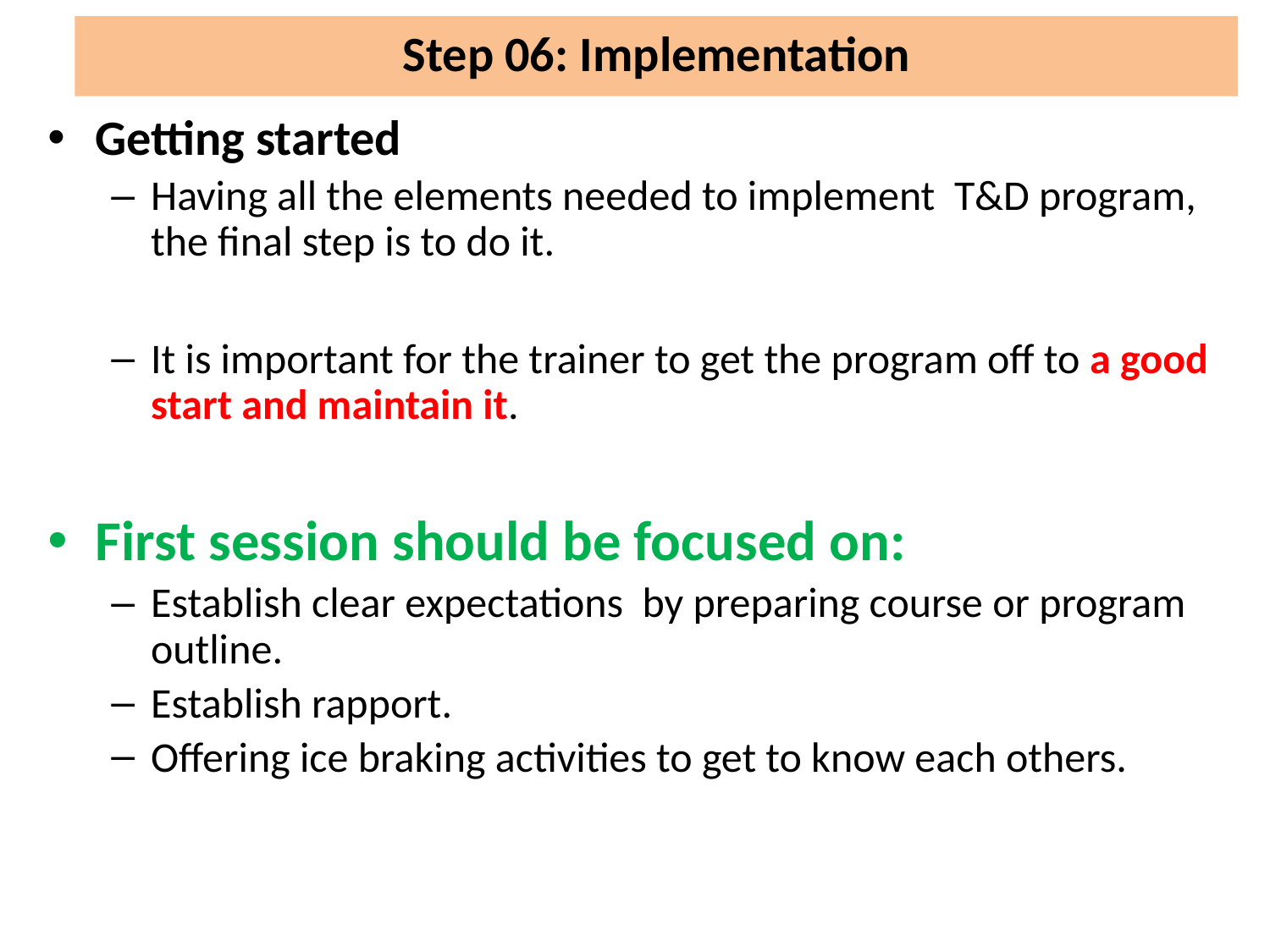

Step 06: Implementation
Getting started
Having all the elements needed to implement  T&D program,  the final step is to do it.

It is important for the trainer to get the program off to a good start and maintain it.

First session should be focused on:
Establish clear expectations  by preparing course or program outline.
Establish rapport.
Offering ice braking activities to get to know each others.